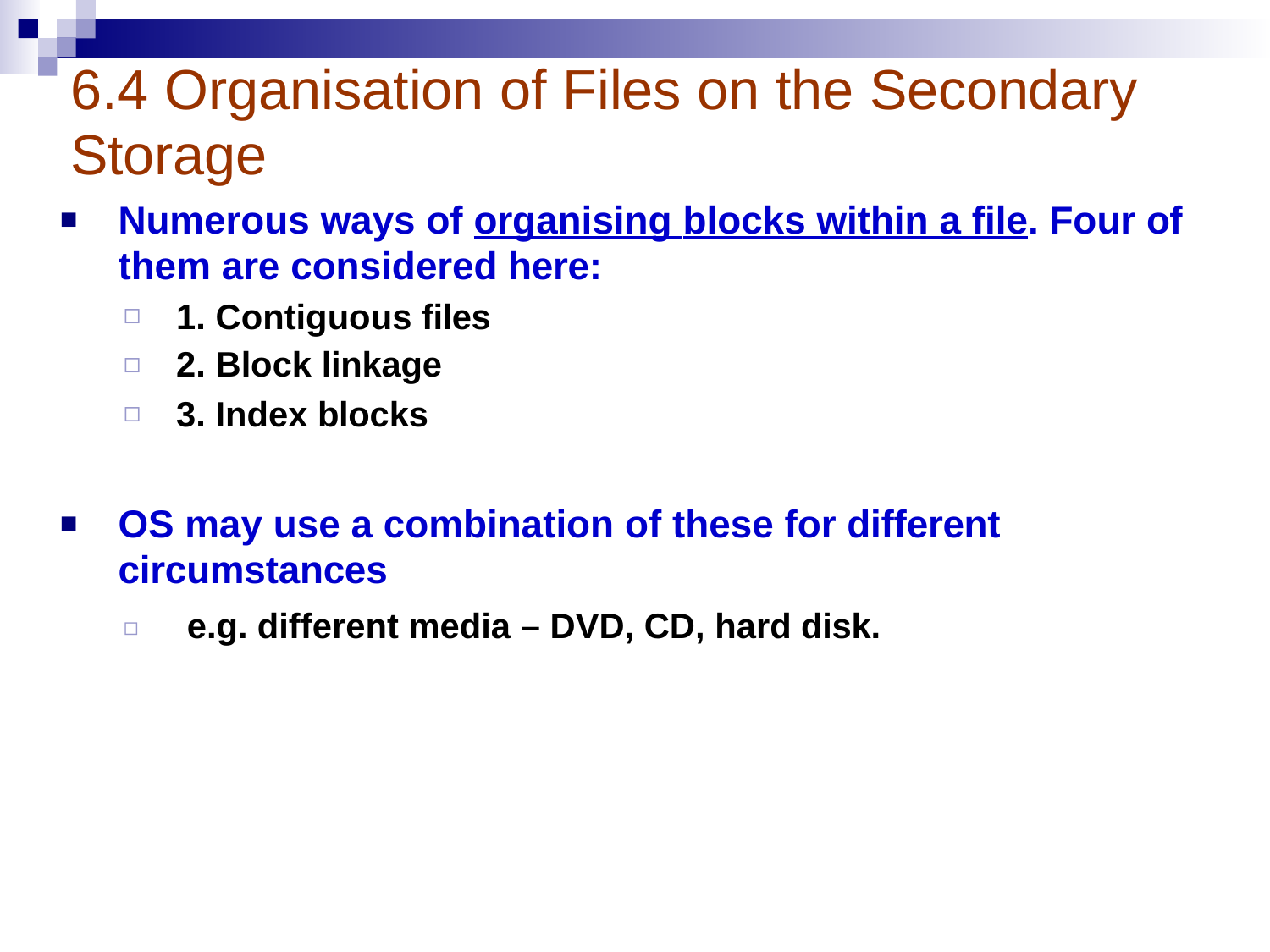

# 6.4 Organisation of Files on the Secondary
Storage
Numerous ways of organising blocks within a file. Four of them are considered here:
■
◻
◻
◻
Contiguous files
Block linkage
Index blocks
OS may use a combination of these for different circumstances
◻	e.g. different media – DVD, CD, hard disk.
■